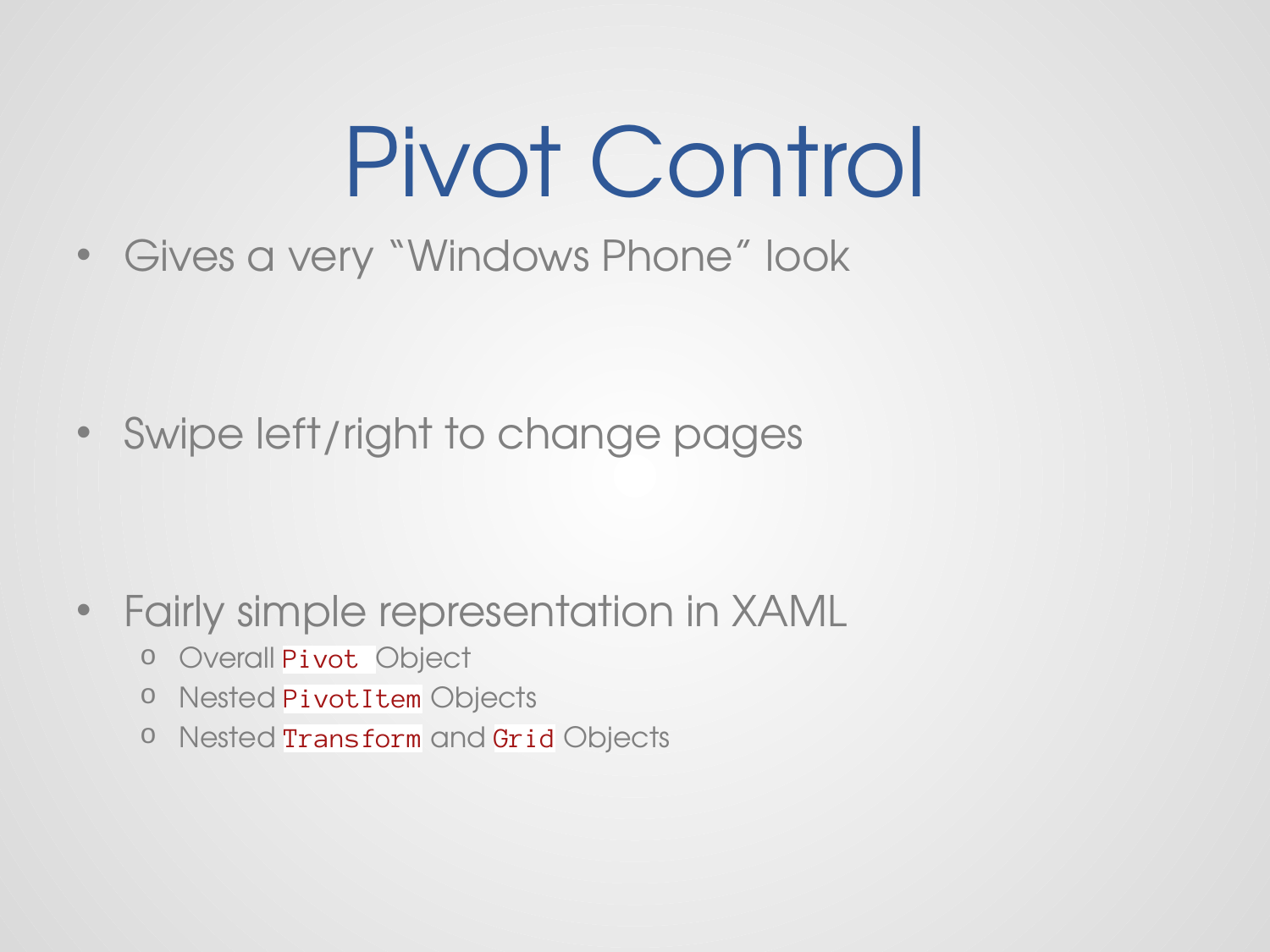

# Pivot Control
Gives a very “Windows Phone” look

Swipe left/right to change pages

Fairly simple representation in XAML
Overall Pivot Object
Nested PivotItem Objects
Nested Transform and Grid Objects